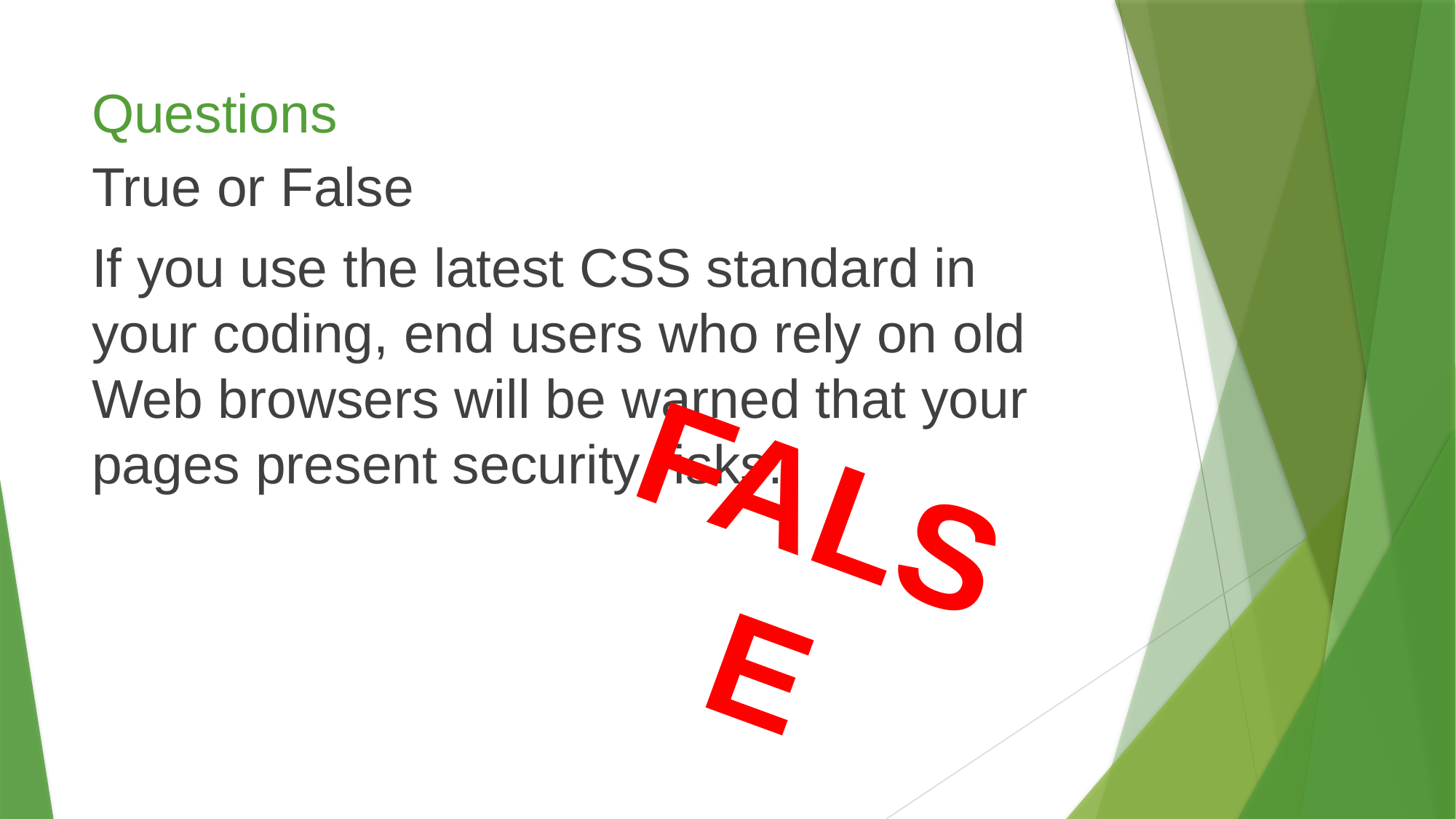

# Questions
True or False
If you use the latest CSS standard in your coding, end users who rely on old Web browsers will be warned that your pages present security risks.
FALSE